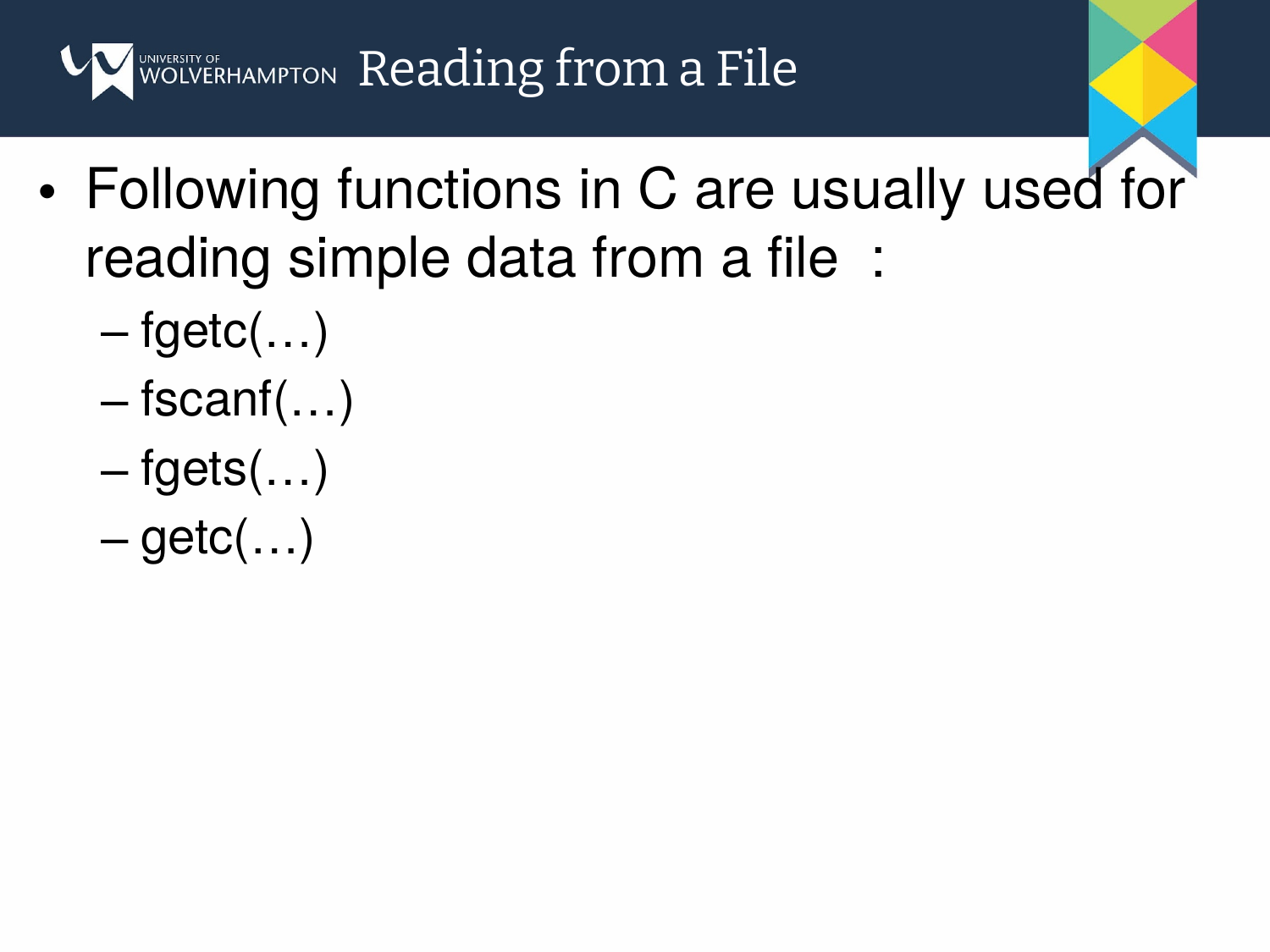

# Reading from a File
Following functions in C are usually used for reading simple data from a file  :
fgetc(…)
fscanf(…)
fgets(…)
getc(…)